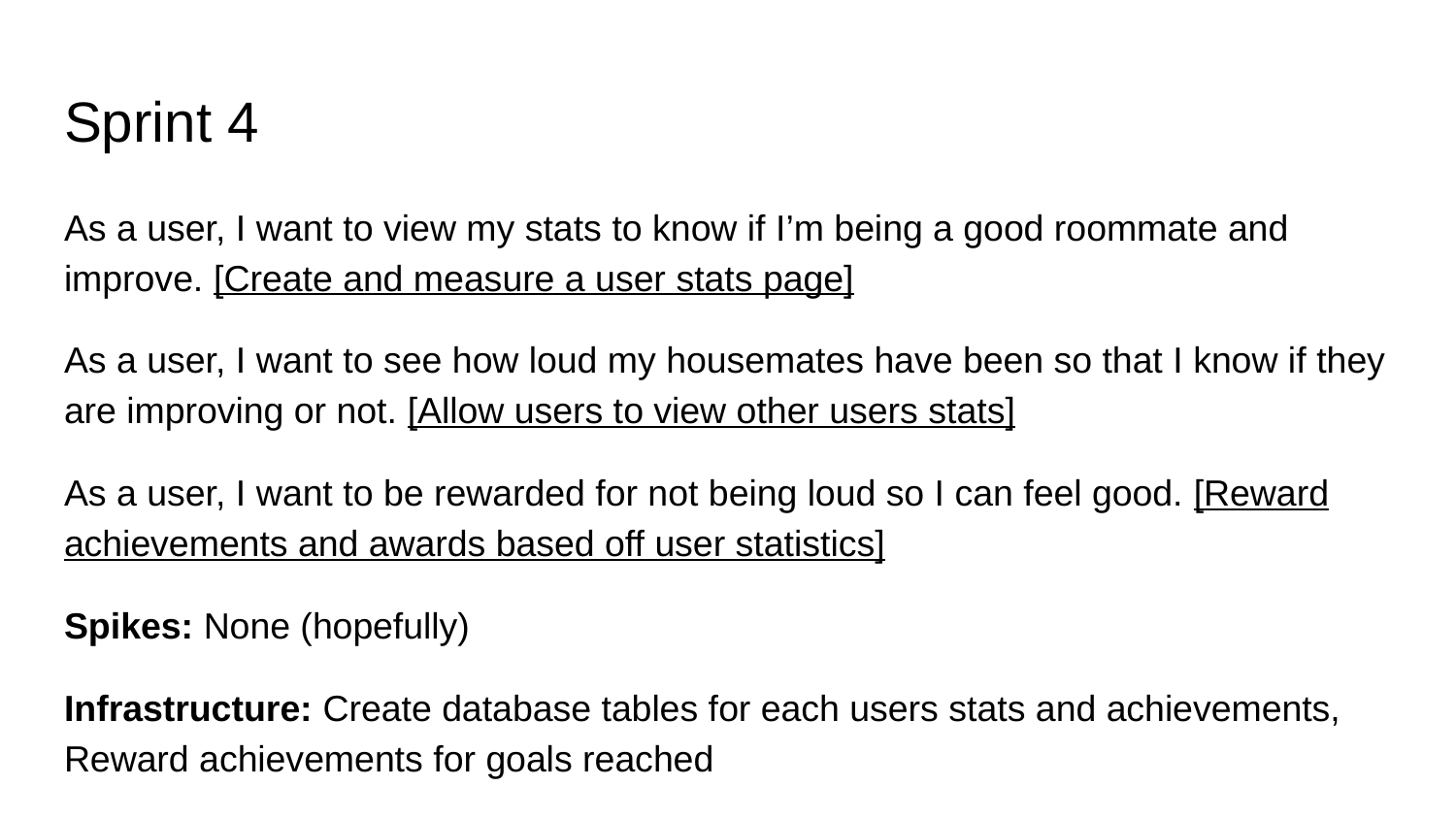

# Sprint 4
As a user, I want to view my stats to know if I’m being a good roommate and improve. [Create and measure a user stats page]
As a user, I want to see how loud my housemates have been so that I know if they are improving or not. [Allow users to view other users stats]
As a user, I want to be rewarded for not being loud so I can feel good. [Reward achievements and awards based off user statistics]
Spikes: None (hopefully)
Infrastructure: Create database tables for each users stats and achievements, Reward achievements for goals reached